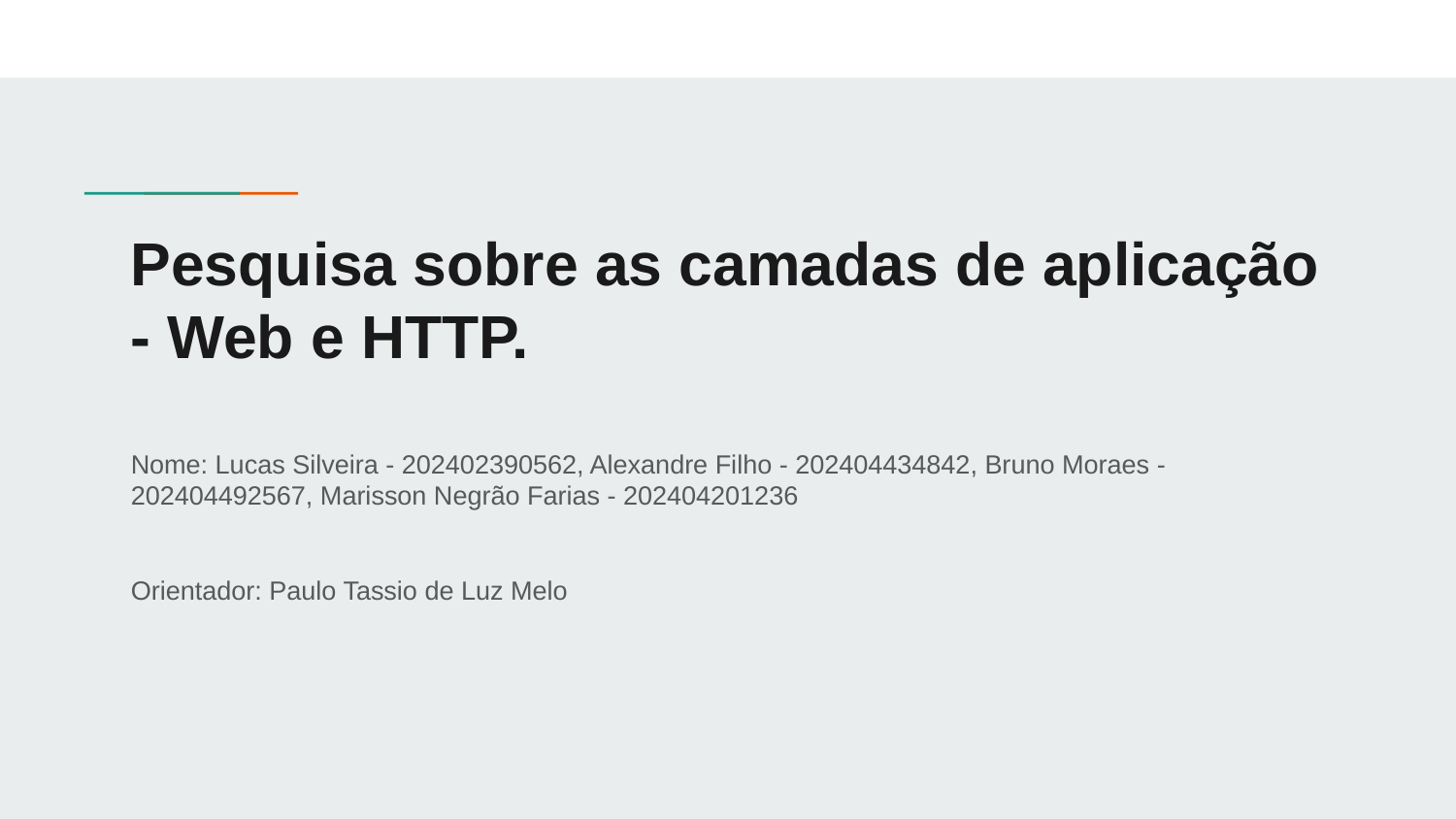

# Pesquisa sobre as camadas de aplicação - Web e HTTP.
Nome: Lucas Silveira - 202402390562, Alexandre Filho - 202404434842, Bruno Moraes - 202404492567, Marisson Negrão Farias - 202404201236

Orientador: Paulo Tassio de Luz Melo